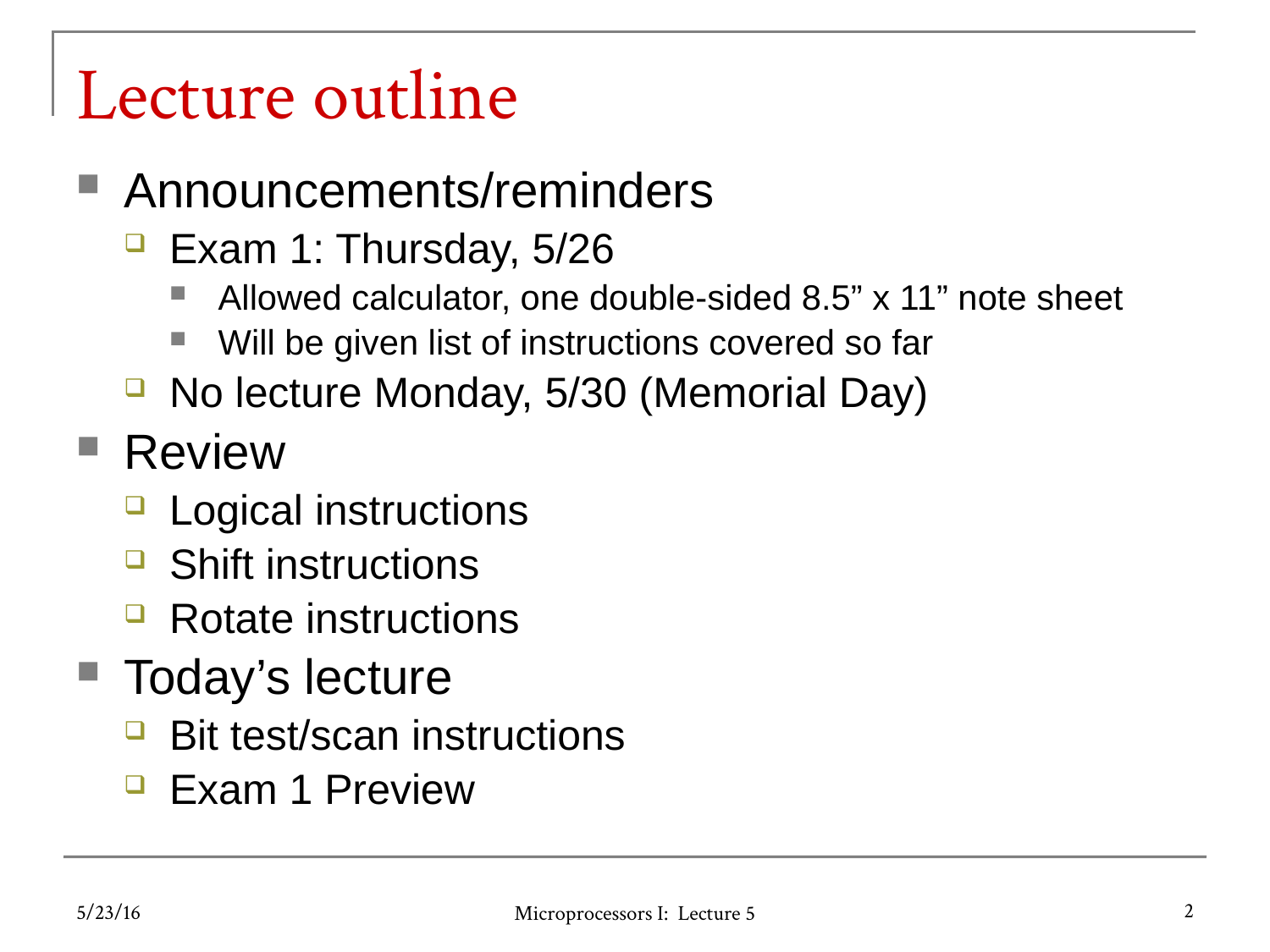

# Lecture outline
Announcements/reminders
Exam 1: Thursday, 5/26
Allowed calculator, one double-sided 8.5” x 11” note sheet
Will be given list of instructions covered so far
No lecture Monday, 5/30 (Memorial Day)
Review
Logical instructions
Shift instructions
Rotate instructions
Today’s lecture
Bit test/scan instructions
Exam 1 Preview
5/23/16
2
Microprocessors I:  Lecture 5